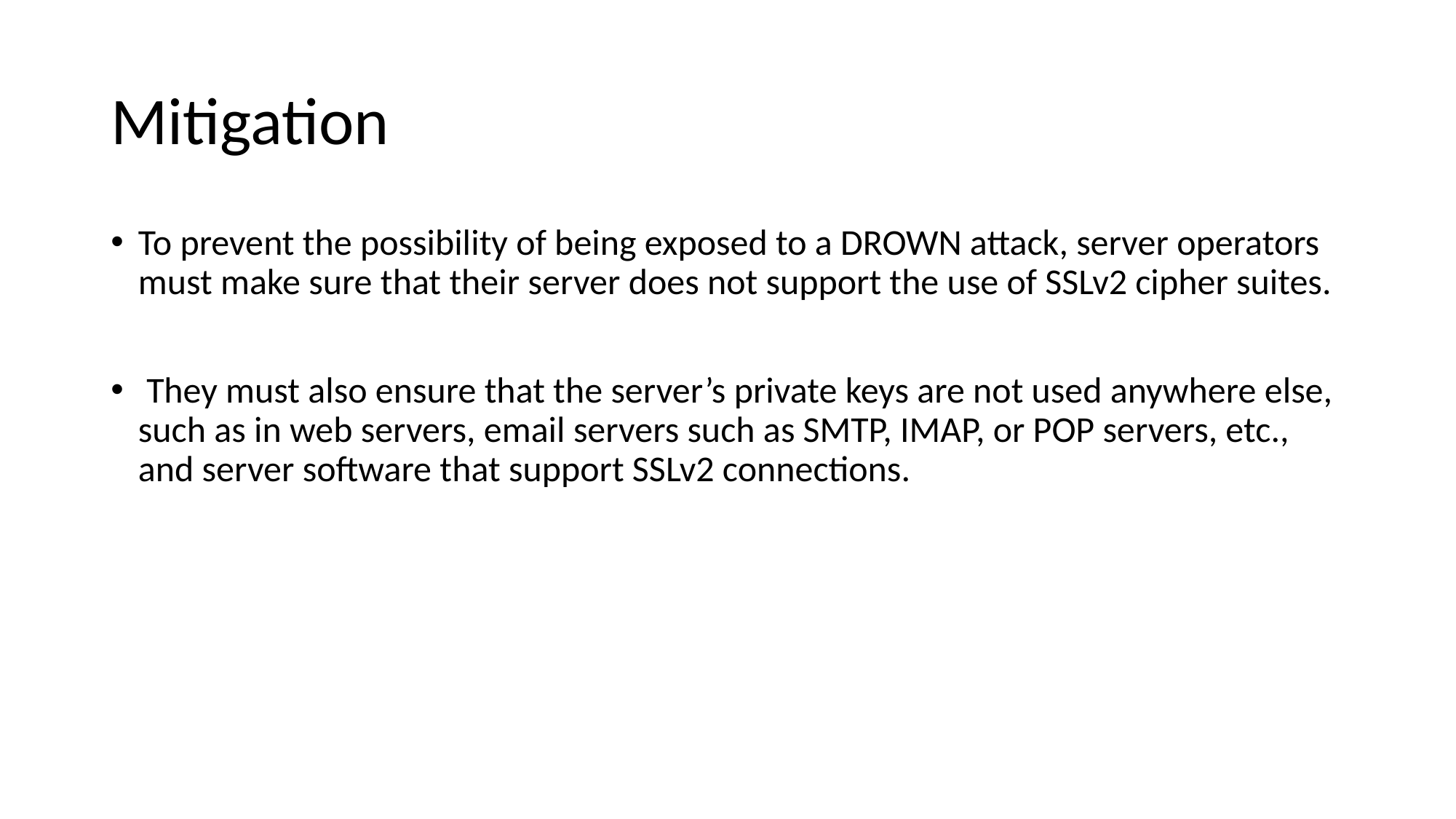

# Mitigation
To prevent the possibility of being exposed to a DROWN attack, server operators must make sure that their server does not support the use of SSLv2 cipher suites.

 They must also ensure that the server’s private keys are not used anywhere else, such as in web servers, email servers such as SMTP, IMAP, or POP servers, etc., and server software that support SSLv2 connections.